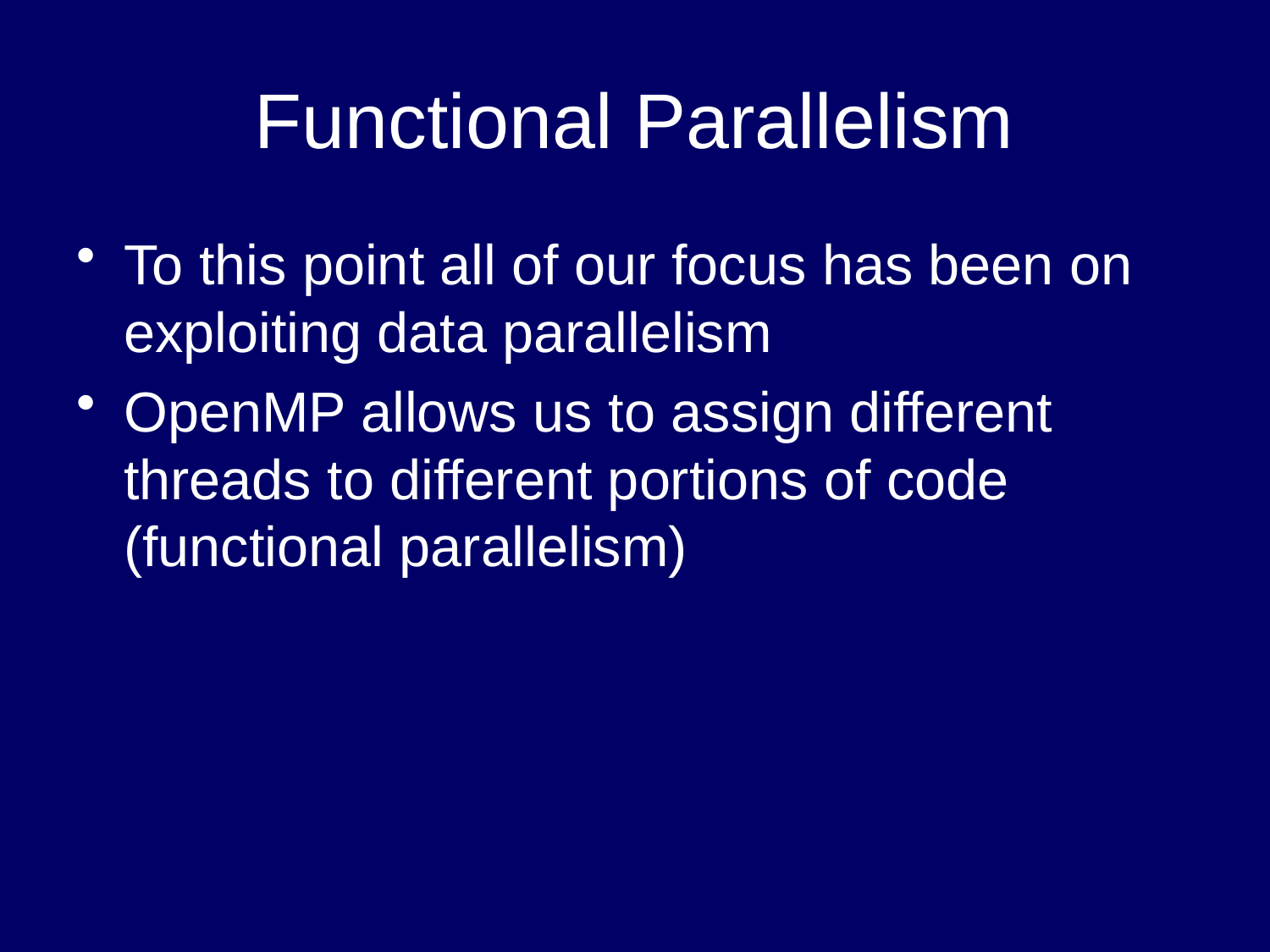

# Functional Parallelism
To this point all of our focus has been on exploiting data parallelism
OpenMP allows us to assign different threads to different portions of code (functional parallelism)